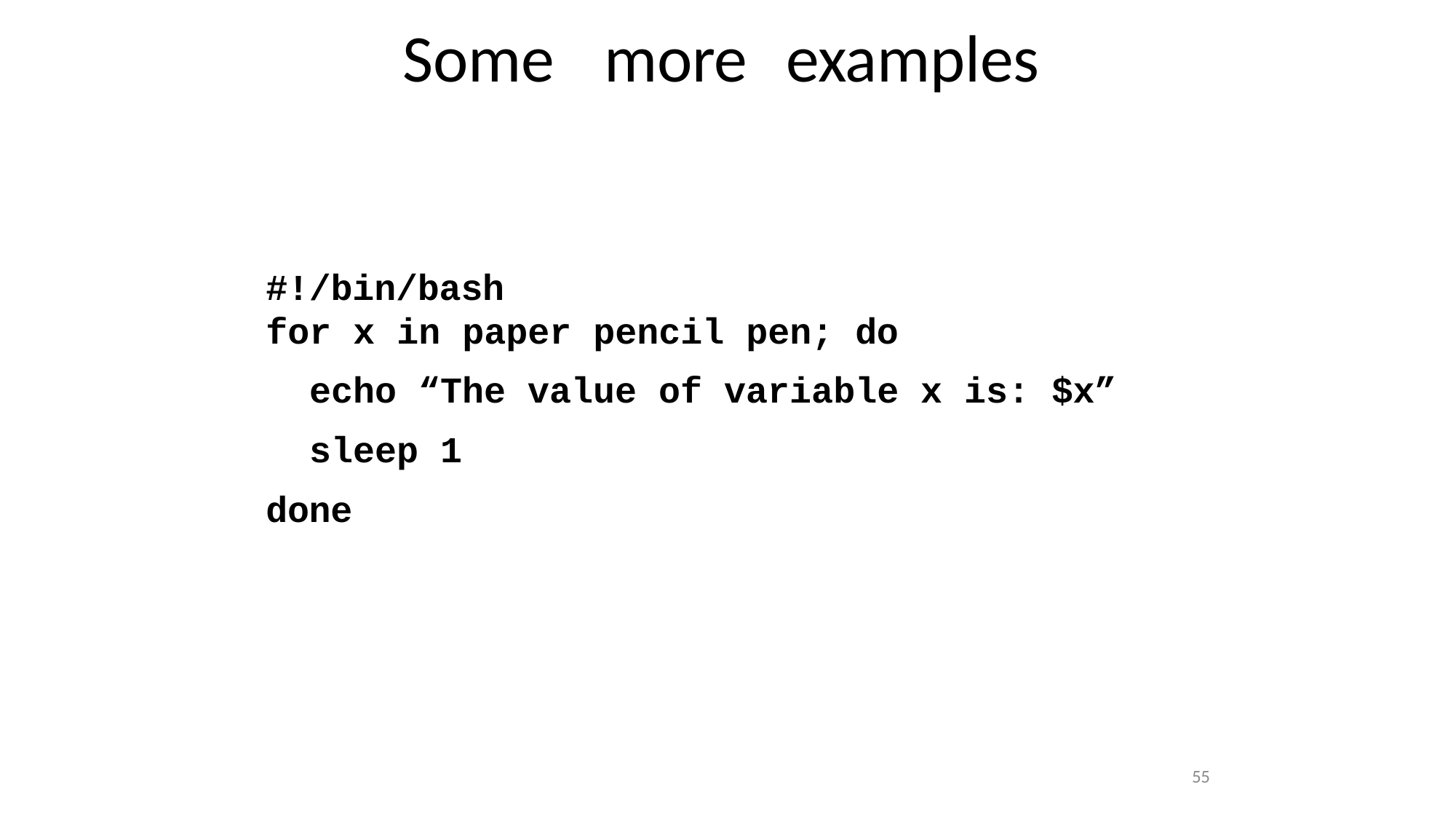

Some	more	examples
#!/bin/bash
for x in paper pencil pen; do
echo “The value of variable x is: $x” sleep 1
done
55